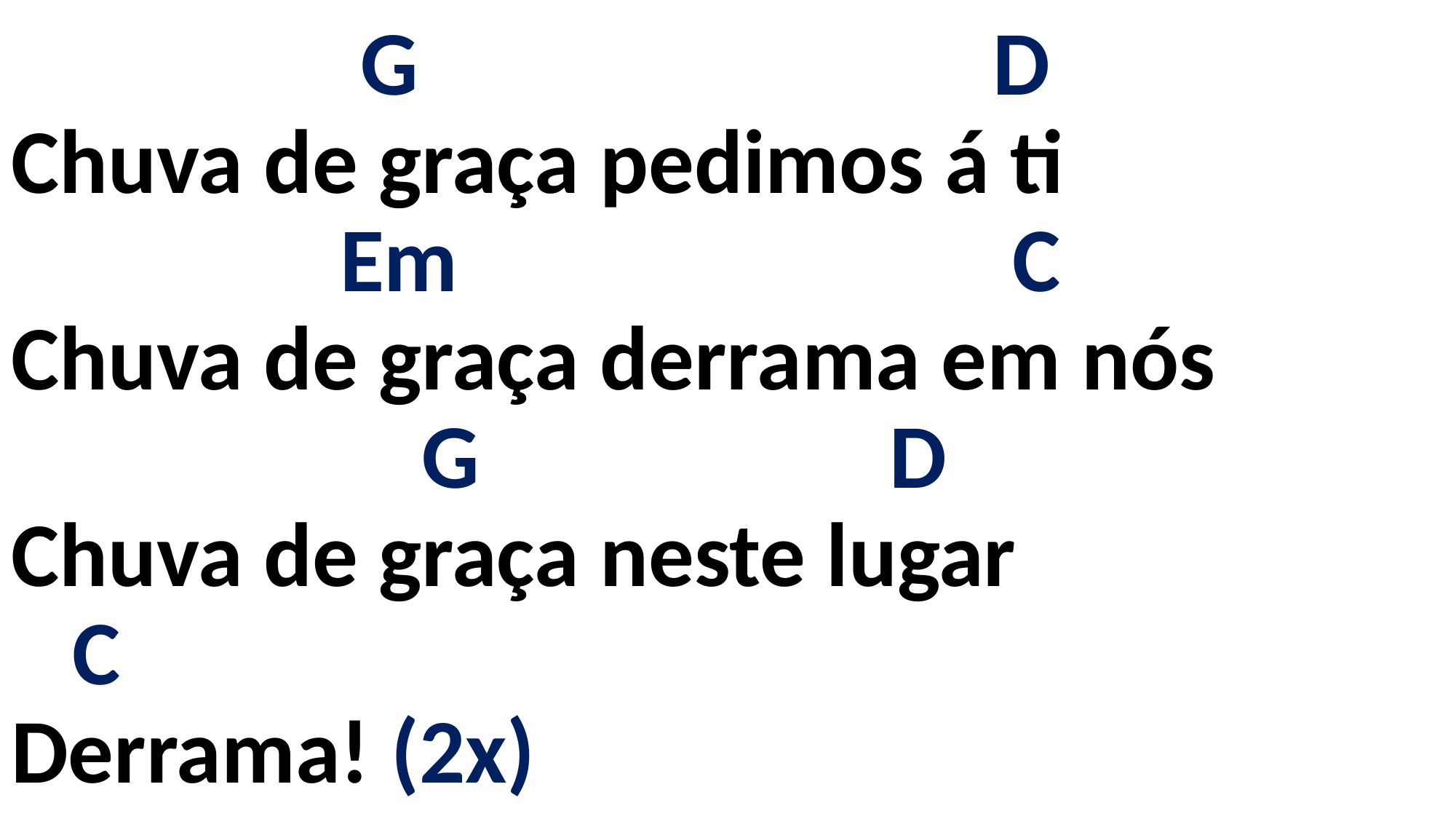

# G                            D Chuva de graça pedimos á ti Em                           C Chuva de graça derrama em nós G                    D Chuva de graça neste lugar C Derrama! (2x)